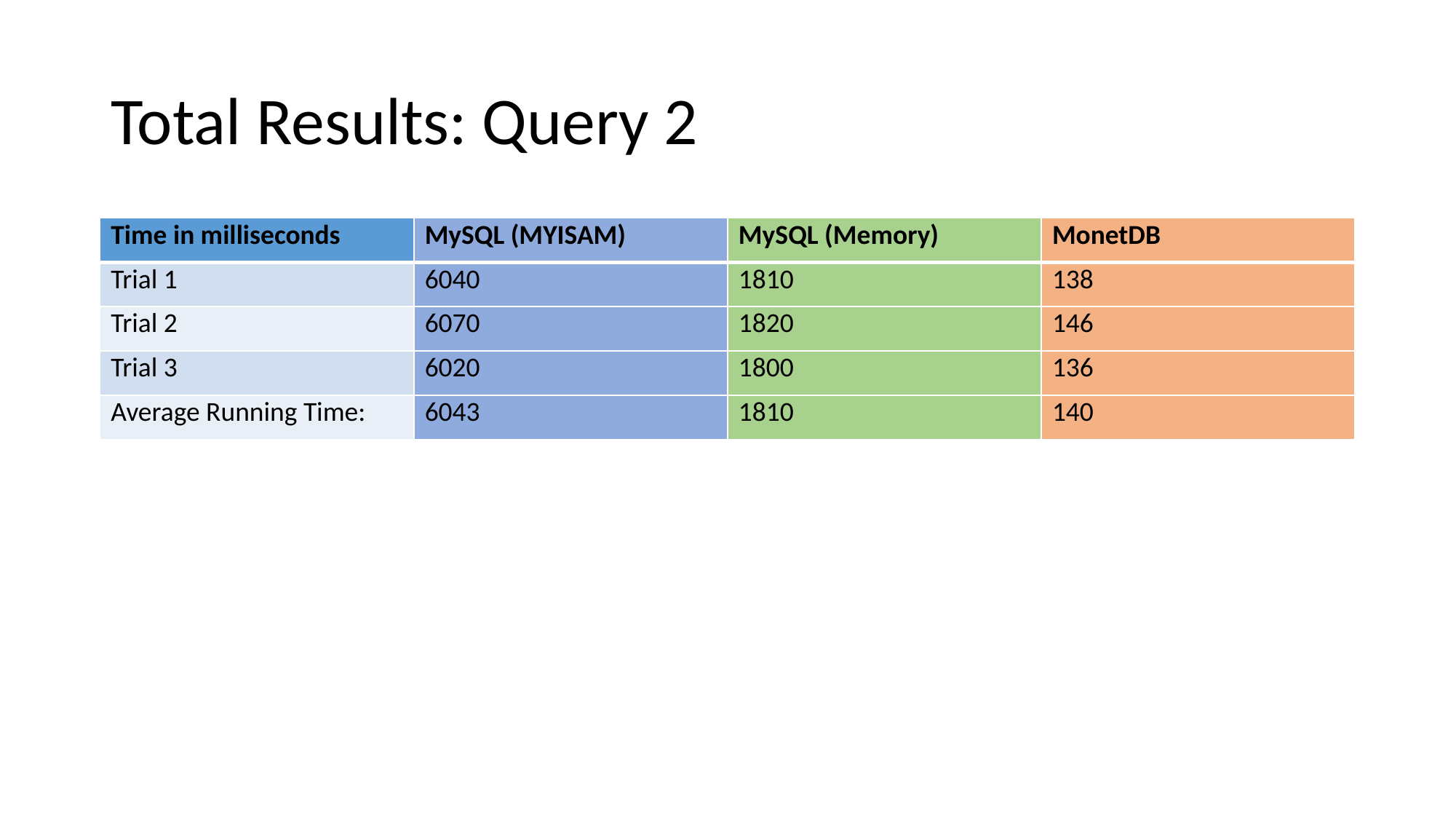

# Total Results: Query 2
| Time in milliseconds | MySQL (MYISAM) | MySQL (Memory) | MonetDB |
| --- | --- | --- | --- |
| Trial 1 | 6040 | 1810 | 138 |
| Trial 2 | 6070 | 1820 | 146 |
| Trial 3 | 6020 | 1800 | 136 |
| Average Running Time: | 6043 | 1810 | 140 |